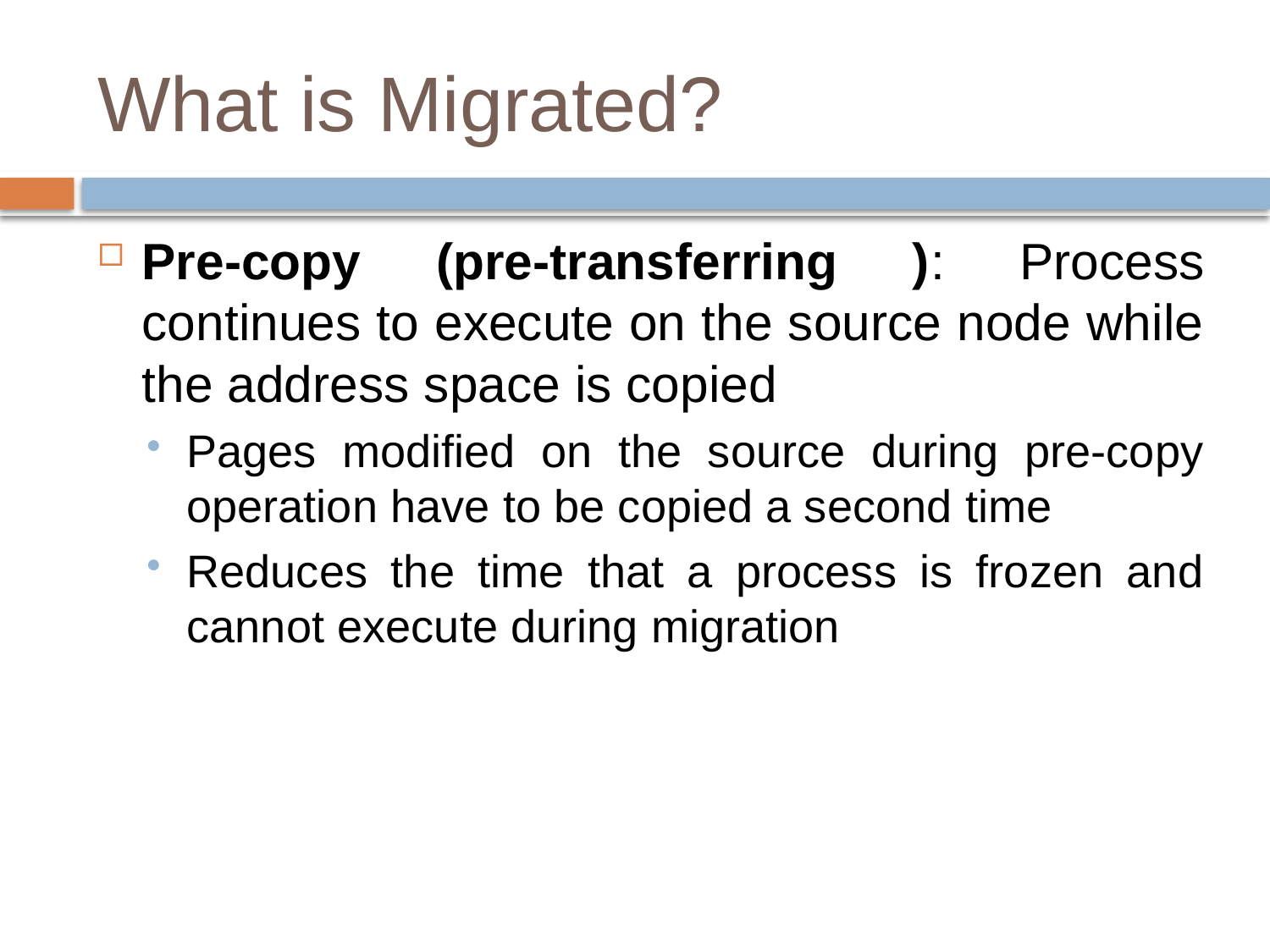

# What is Migrated?
Pre-copy (pre-transferring ): Process continues to execute on the source node while the address space is copied
Pages modified on the source during pre-copy operation have to be copied a second time
Reduces the time that a process is frozen and cannot execute during migration